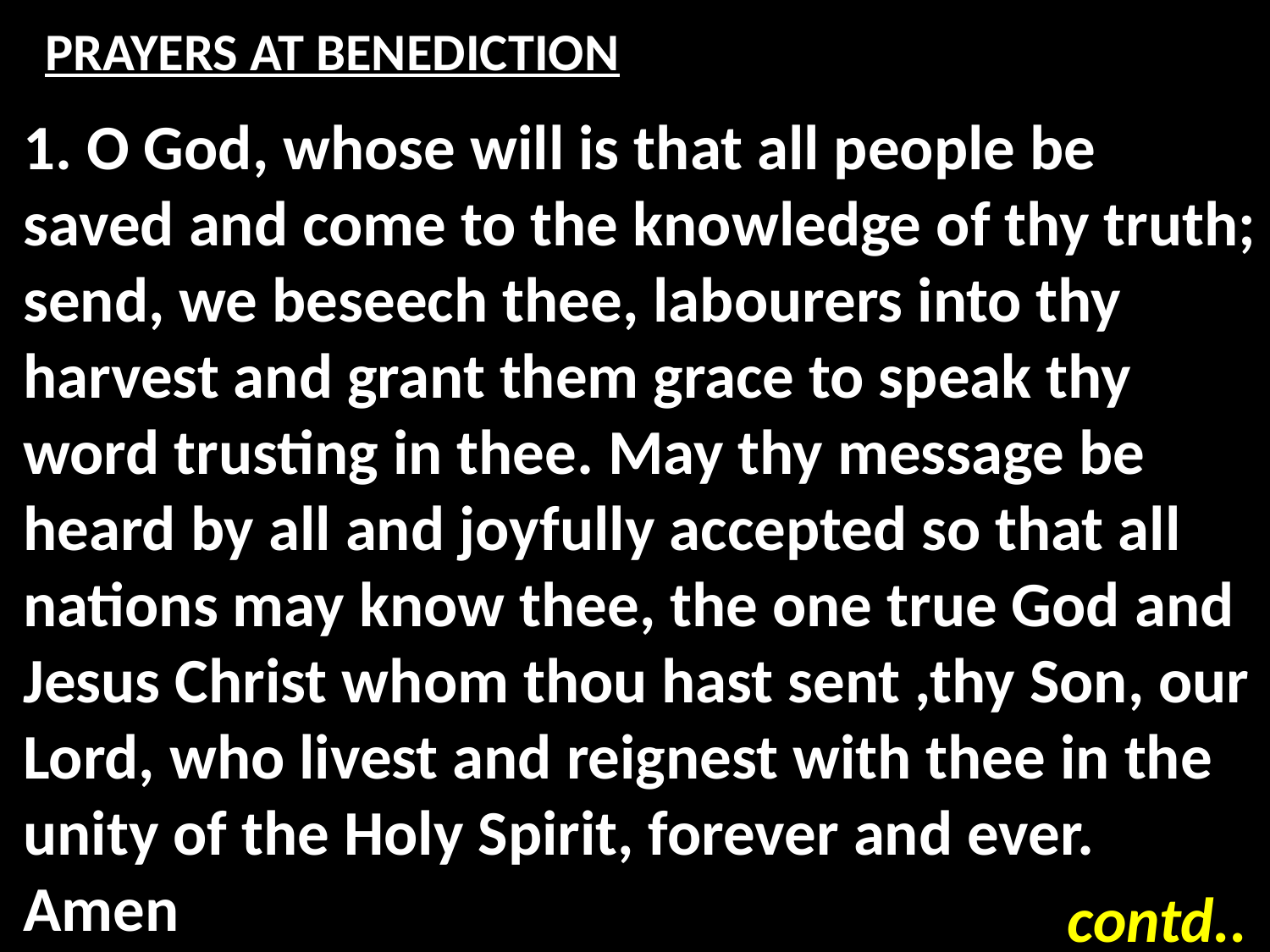

# PRAYERS AT BENEDICTION
1. O God, whose will is that all people be saved and come to the knowledge of thy truth; send, we beseech thee, labourers into thy harvest and grant them grace to speak thy word trusting in thee. May thy message be heard by all and joyfully accepted so that all nations may know thee, the one true God and Jesus Christ whom thou hast sent ,thy Son, our Lord, who livest and reignest with thee in the unity of the Holy Spirit, forever and ever. Amen
contd..